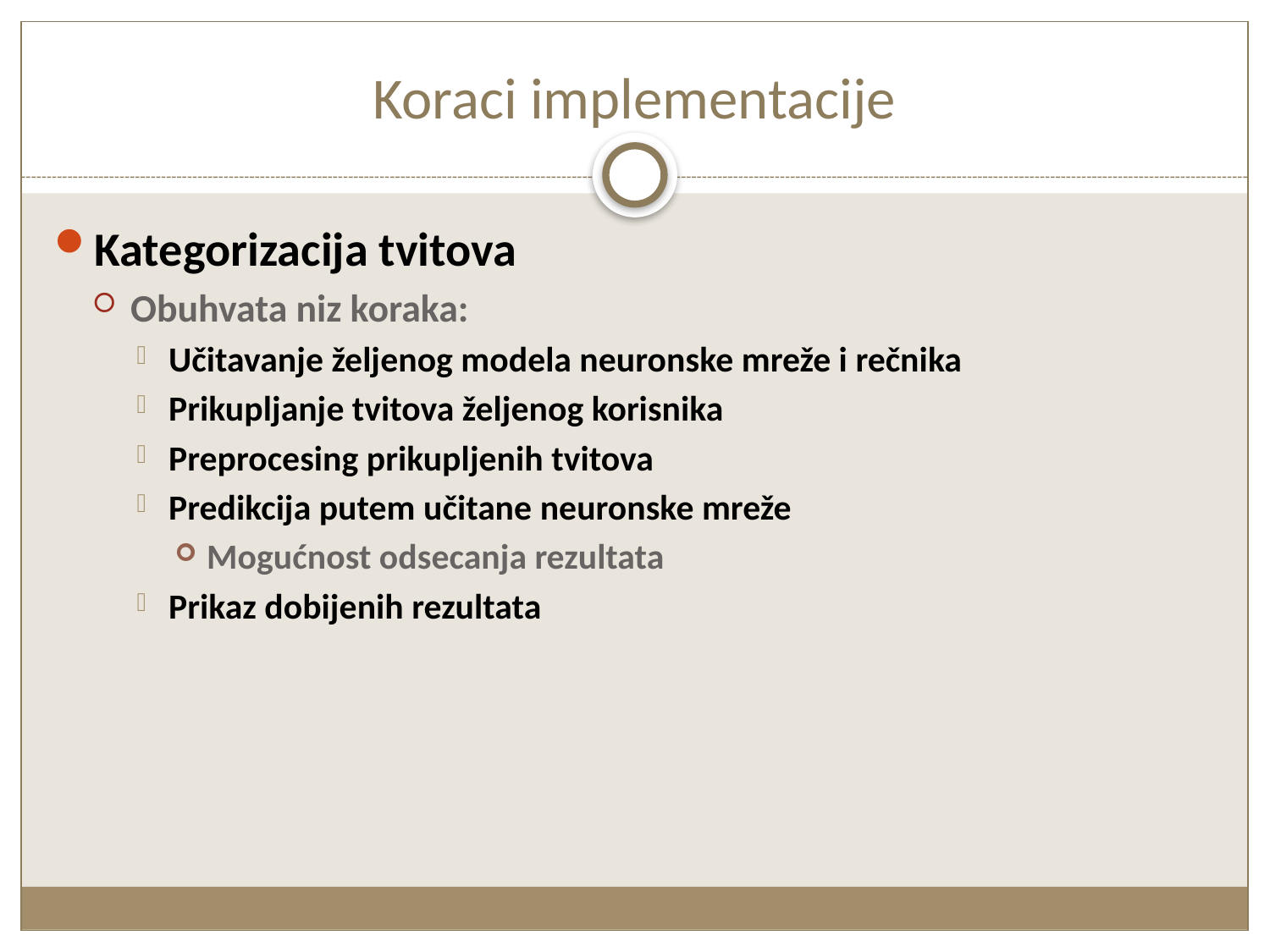

# Koraci implementacije
Kategorizacija tvitova
Obuhvata niz koraka:
Učitavanje željenog modela neuronske mreže i rečnika
Prikupljanje tvitova željenog korisnika
Preprocesing prikupljenih tvitova
Predikcija putem učitane neuronske mreže
Mogućnost odsecanja rezultata
Prikaz dobijenih rezultata